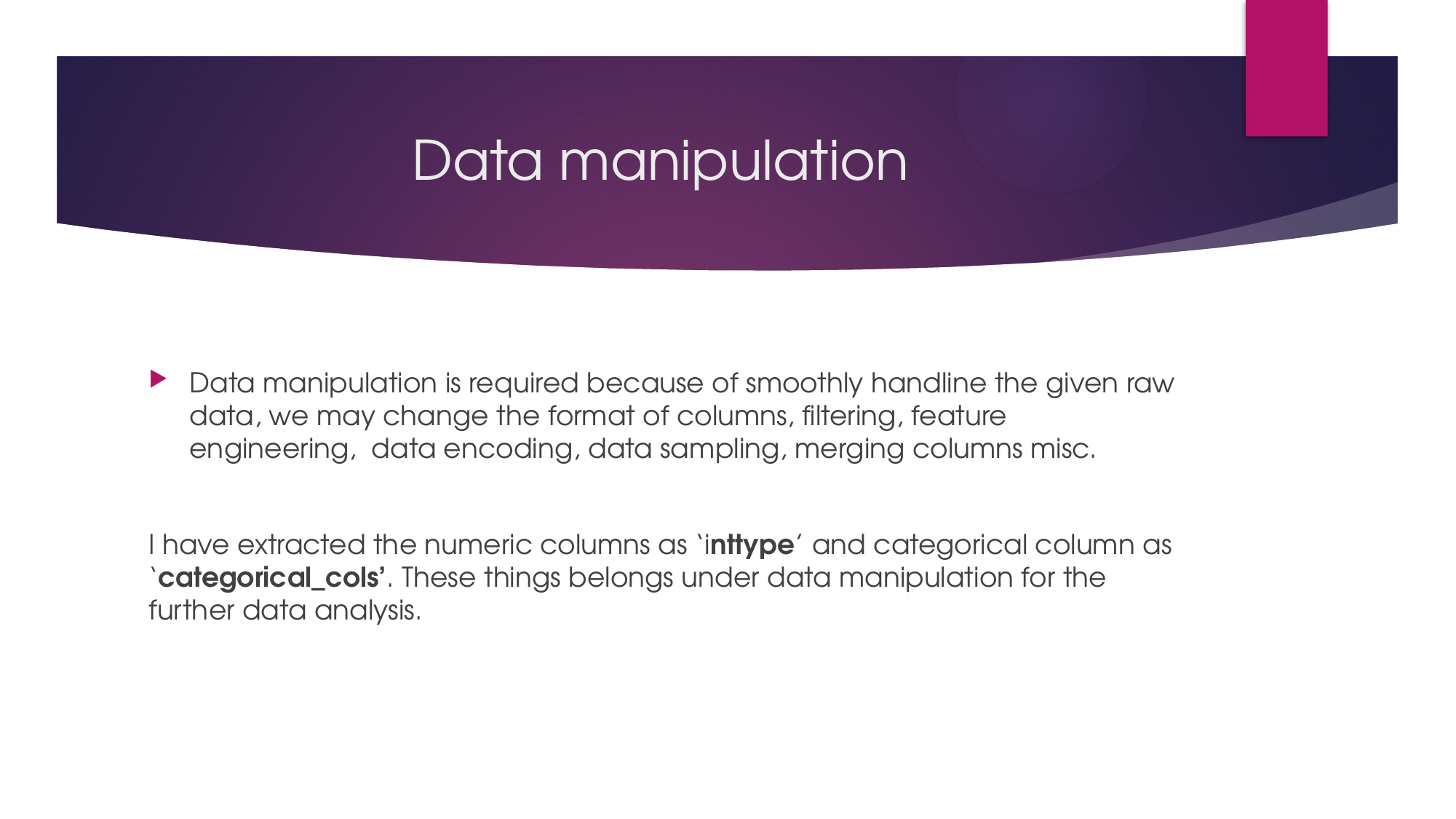

# Data manipulation
Data manipulation is required because of smoothly handline the given raw data, we may change the format of columns, filtering, feature engineering,  data encoding, data sampling, merging columns misc.

I have extracted the numeric columns as ‘inttype’ and categorical column as ‘categorical_cols’. These things belongs under data manipulation for the further data analysis.